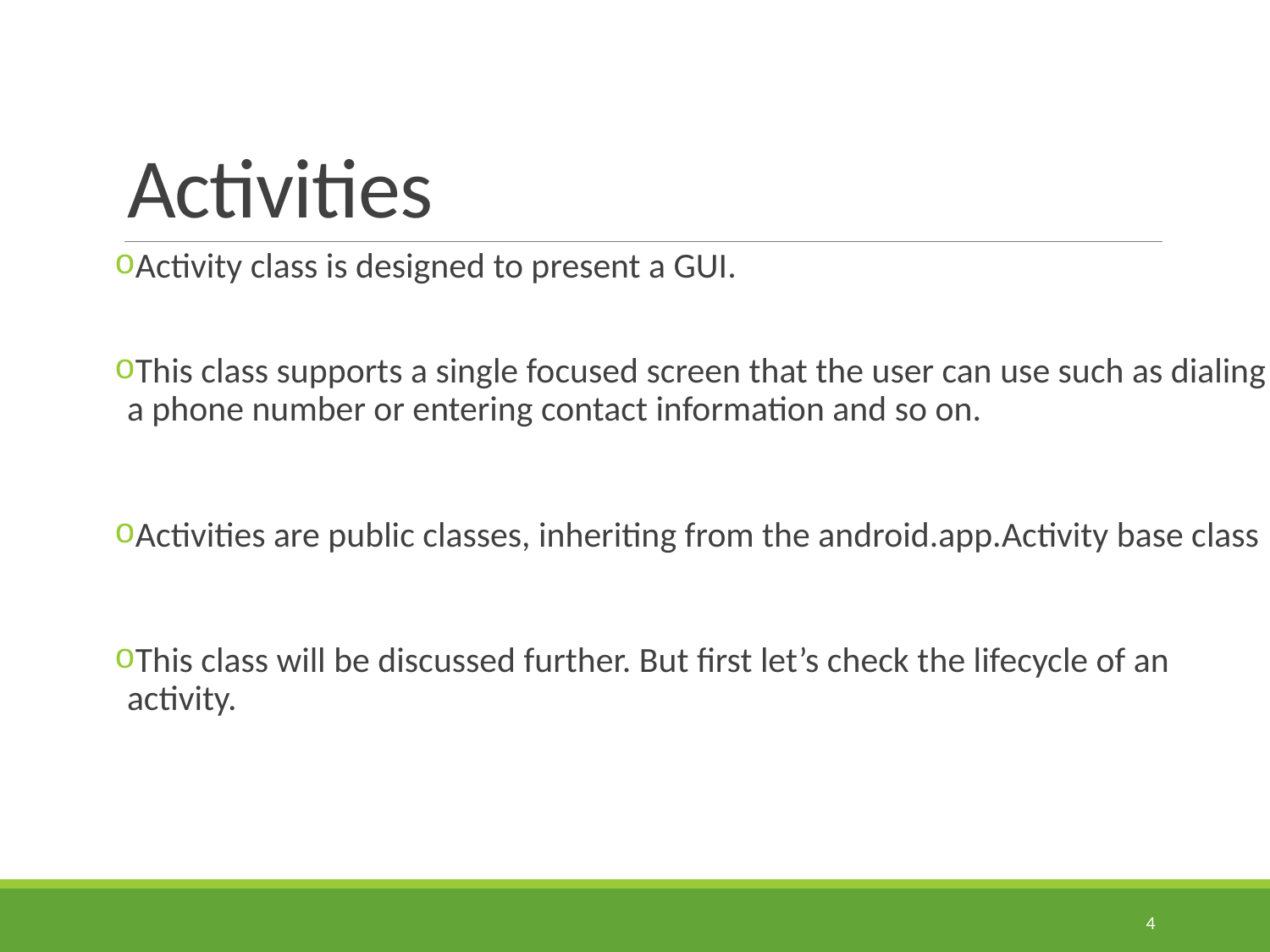

# Activities
Activity class is designed to present a GUI.
This class supports a single focused screen that the user can use such as dialing a phone number or entering contact information and so on.

Activities are public classes, inheriting from the android.app.Activity base class

This class will be discussed further. But first let’s check the lifecycle of an activity.

4